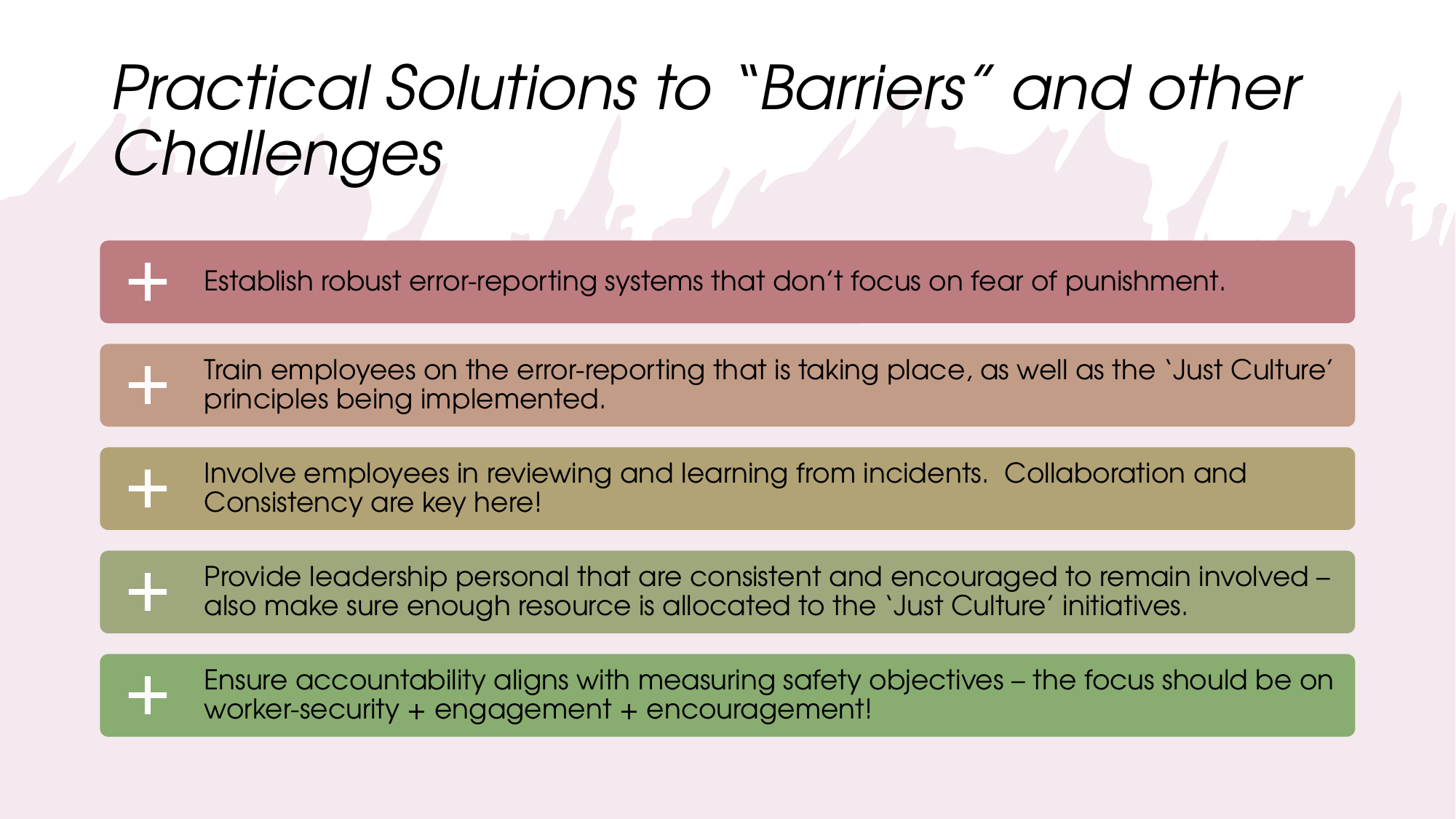

# Practical Solutions to “Barriers” and other Challenges

Establish robust error-reporting systems that don’t focus on fear of punishment.
Train employees on the error-reporting that is taking place, as well as the ‘Just Culture’ principles being implemented.
Involve employees in reviewing and learning from incidents.  Collaboration and Consistency are key here!
Provide leadership personal that are consistent and encouraged to remain involved – also make sure enough resource is allocated to the ‘Just Culture’ initiatives.
Ensure accountability aligns with measuring safety objectives – the focus should be on worker-security + engagement + encouragement!